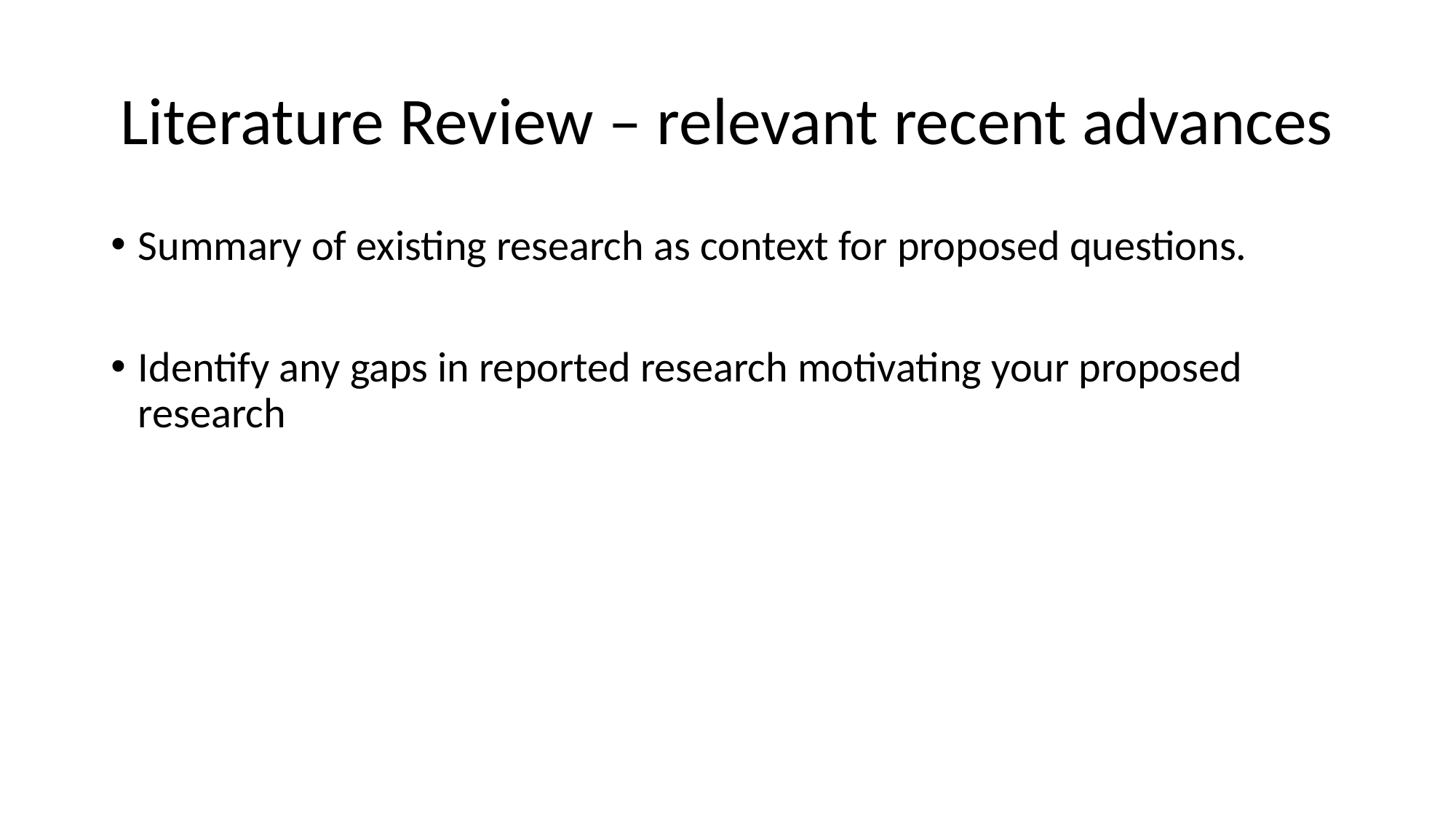

# Literature Review – relevant recent advances
Summary of existing research as context for proposed questions.

Identify any gaps in reported research motivating your proposed research